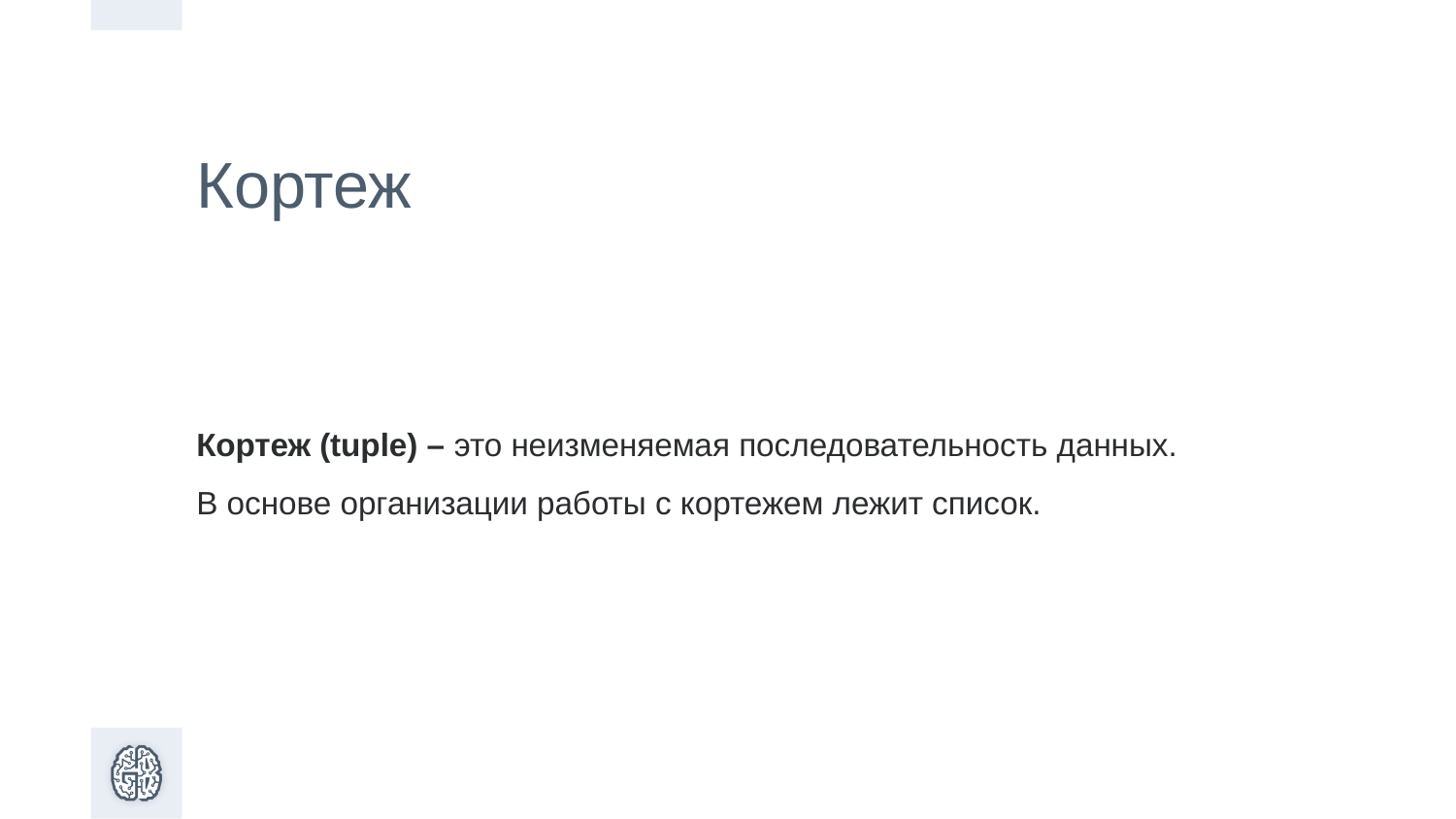

Кортеж
Кортеж (tuple) – это неизменяемая последовательность данных.
В основе организации работы с кортежем лежит список.